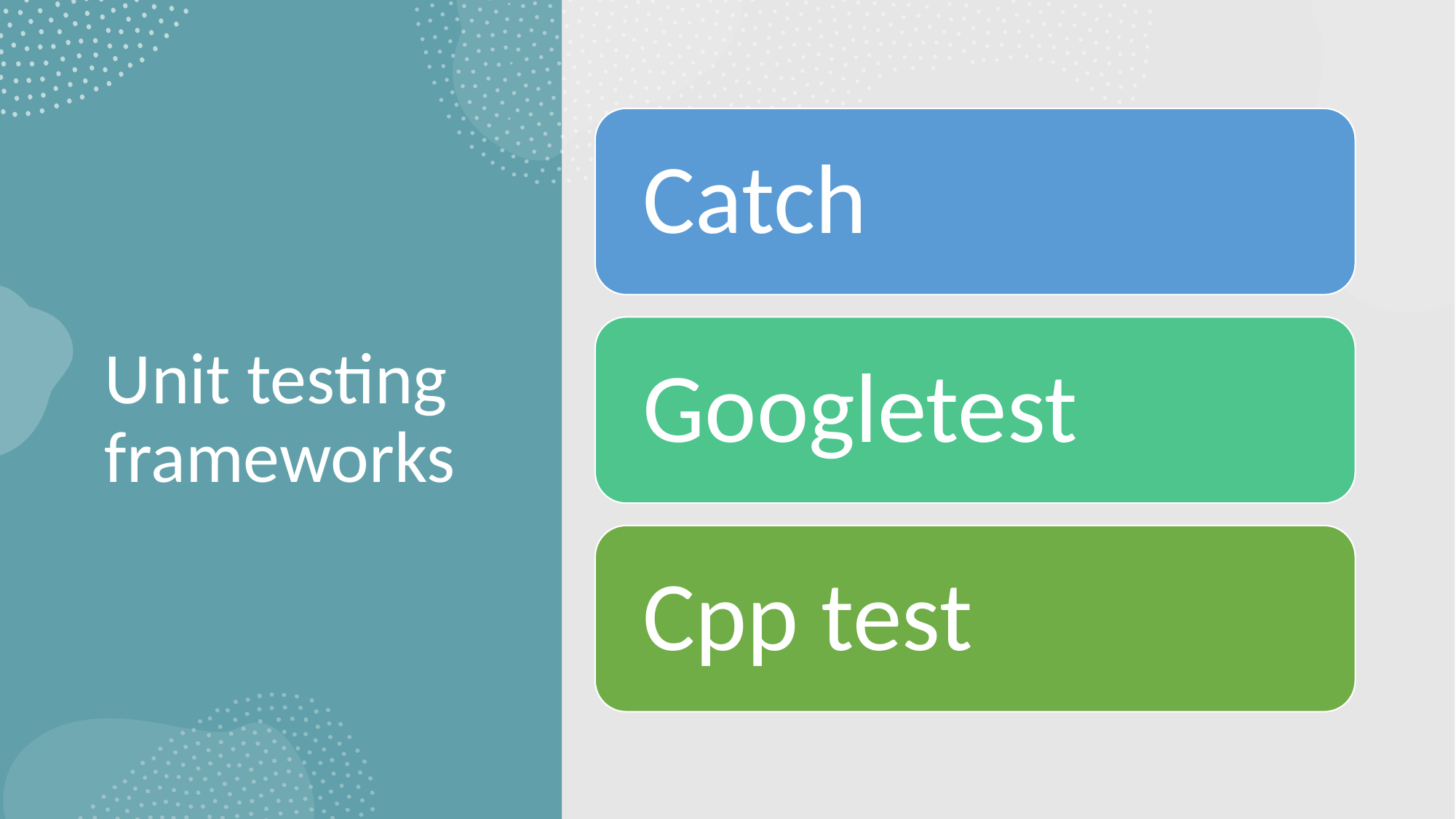

Catch
Googletest
Cpp test
# Unit testing frameworks